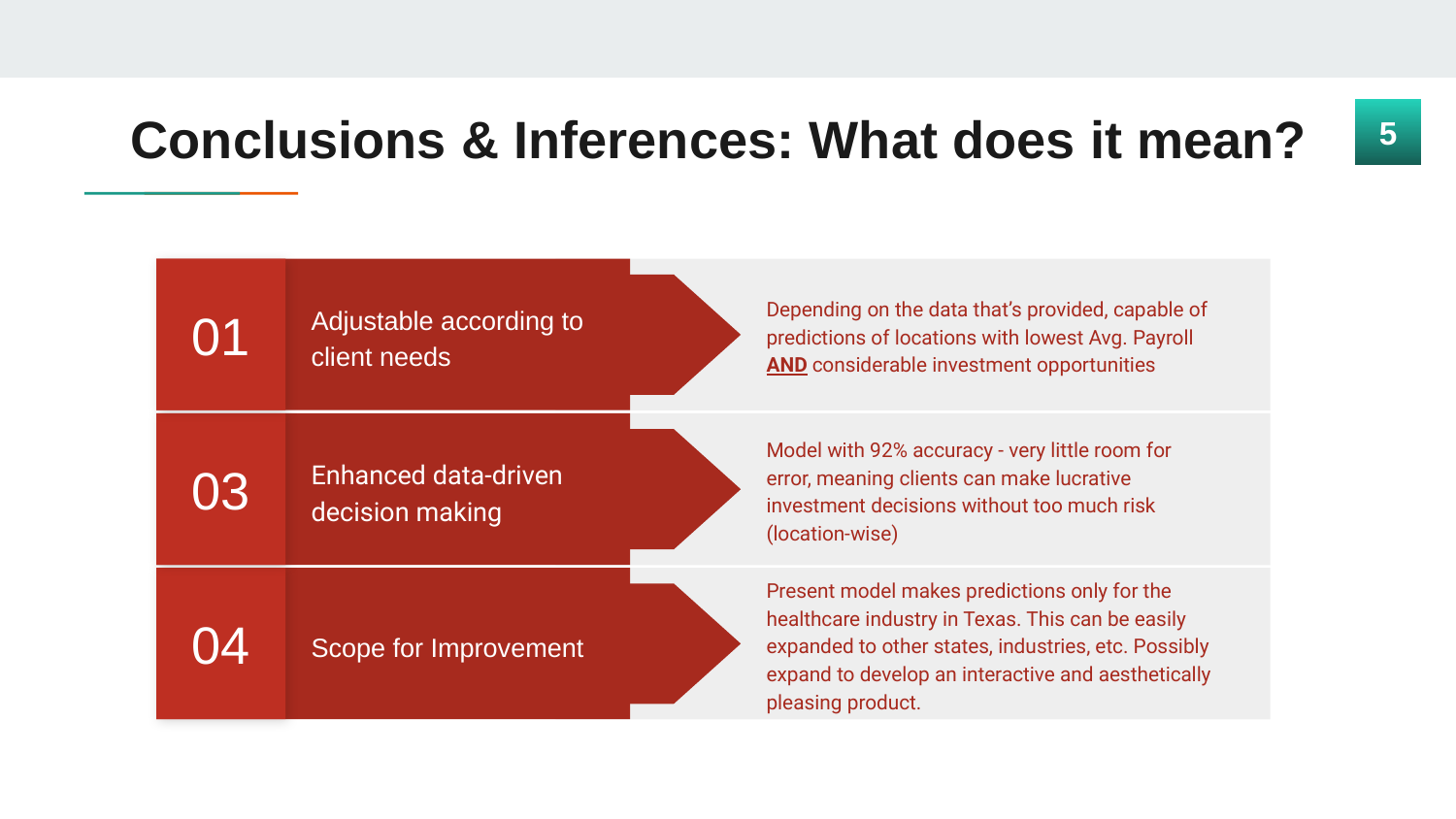

# Conclusions & Inferences: What does it mean?
5

01

Depending on the data that’s provided, capable of predictions of locations with lowest Avg. Payroll AND considerable investment opportunities
Adjustable according to
client needs

03

Model with 92% accuracy - very little room for error, meaning clients can make lucrative investment decisions without too much risk (location-wise)
Enhanced data-driven decision making

04

Present model makes predictions only for the healthcare industry in Texas. This can be easily expanded to other states, industries, etc. Possibly expand to develop an interactive and aesthetically pleasing product.
Scope for Improvement